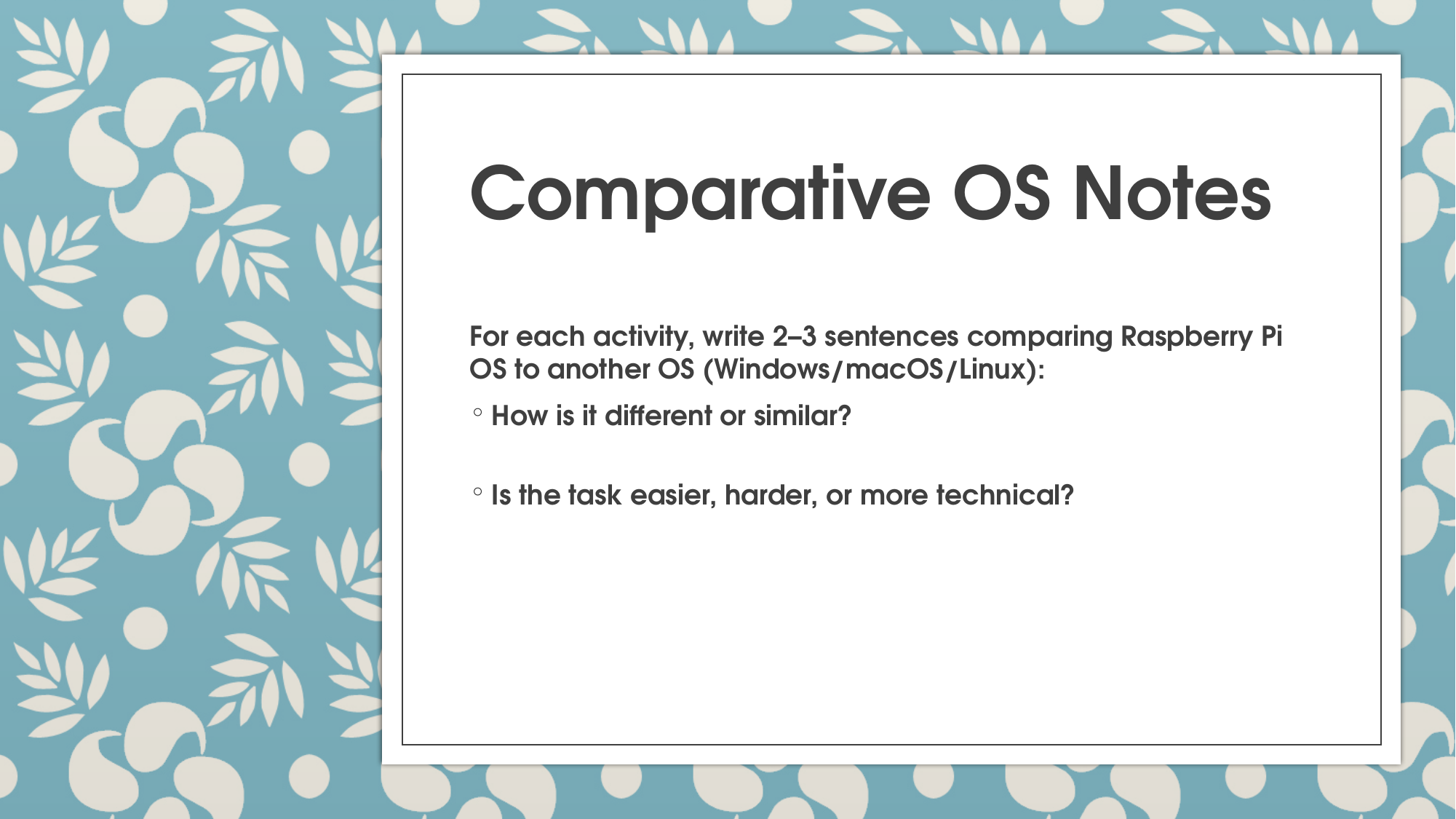

# Comparative OS Notes
For each activity, write 2–3 sentences comparing Raspberry Pi OS to another OS (Windows/macOS/Linux):
How is it different or similar?
Is the task easier, harder, or more technical?